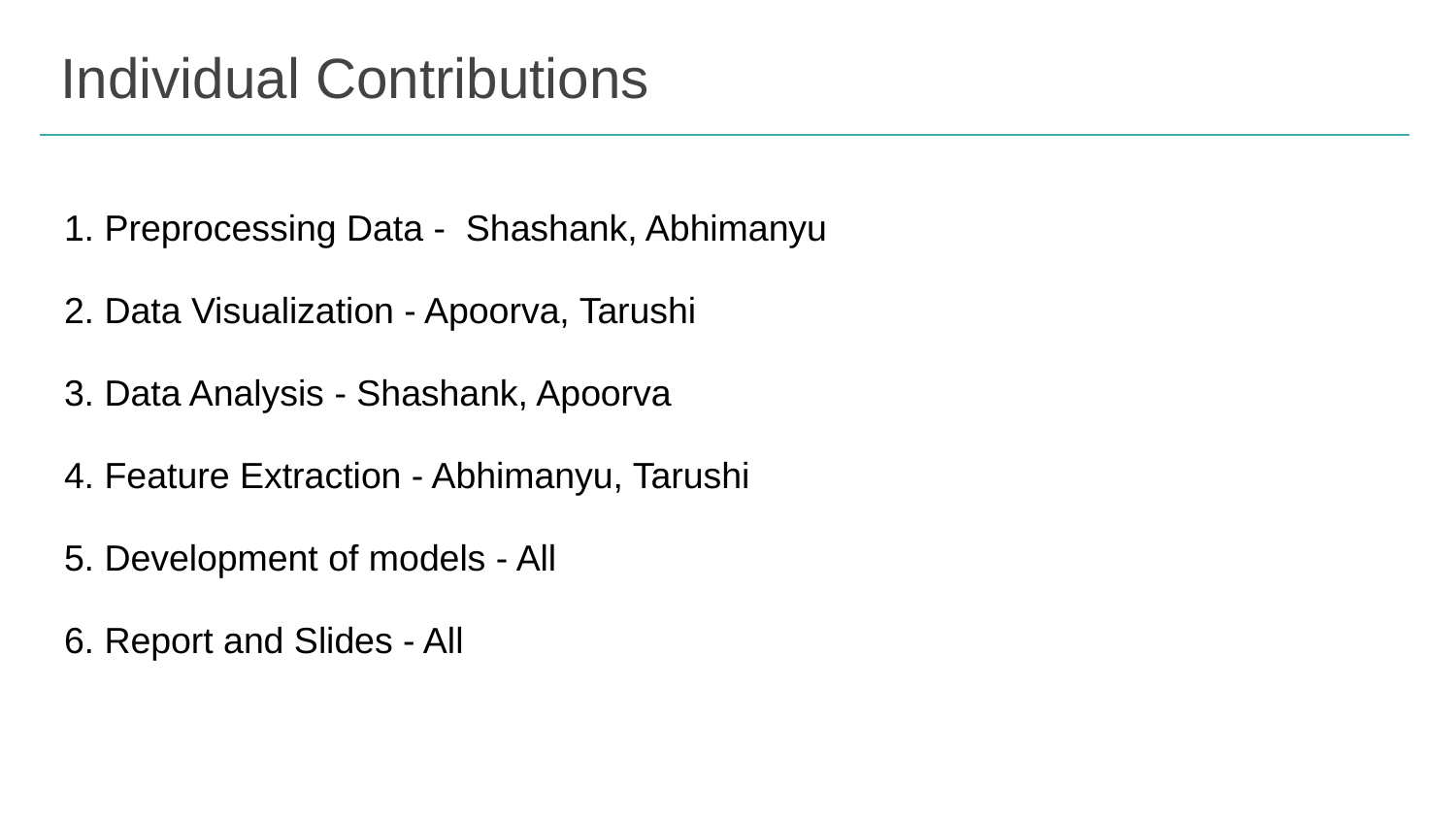

# Individual Contributions
1. Preprocessing Data -  Shashank, Abhimanyu
2. Data Visualization - Apoorva, Tarushi
3. Data Analysis - Shashank, Apoorva
4. Feature Extraction - Abhimanyu, Tarushi
5. Development of models - All
6. Report and Slides - All